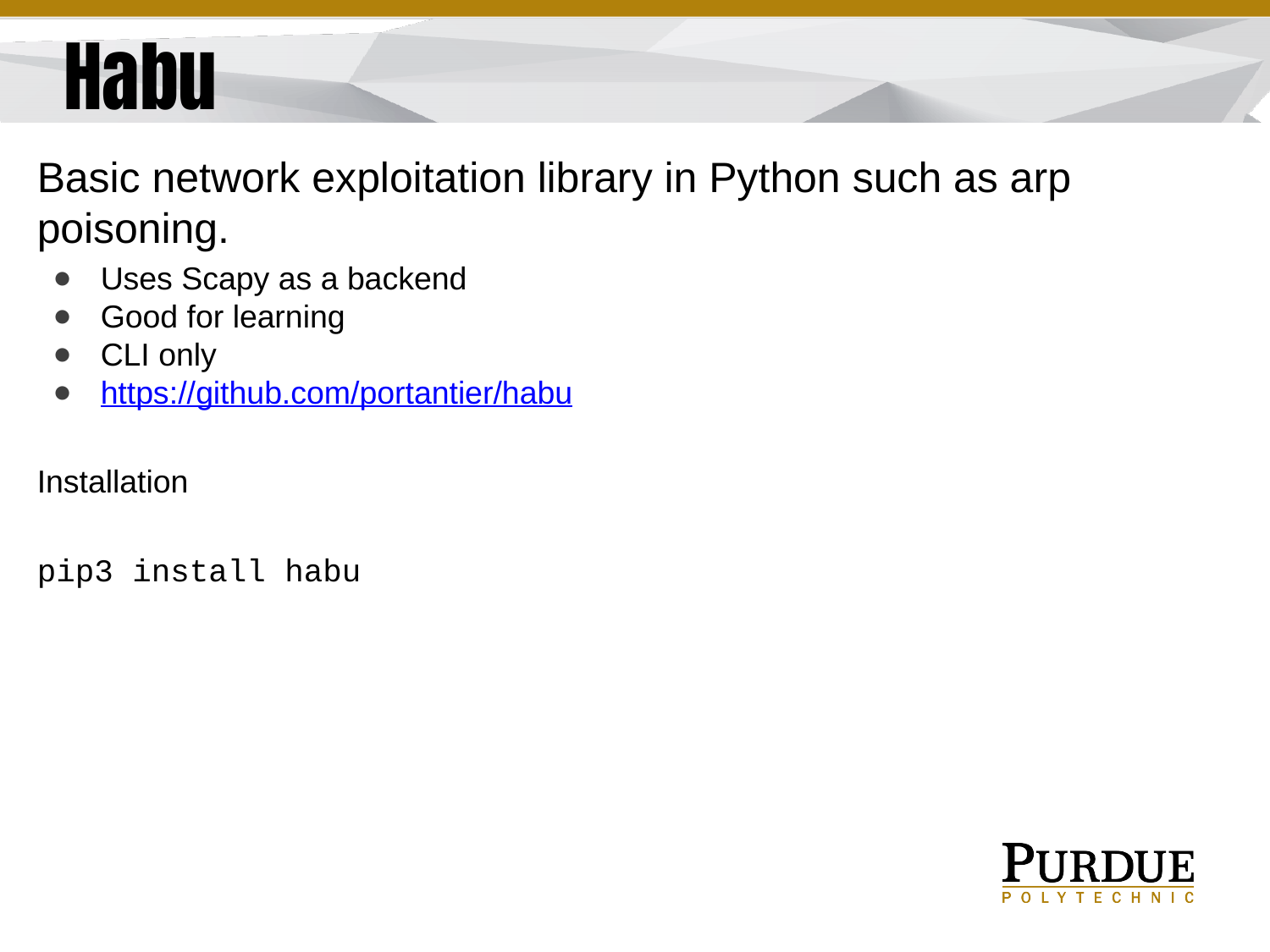

Habu
Basic network exploitation library in Python such as arp poisoning.
Uses Scapy as a backend
Good for learning
CLI only
https://github.com/portantier/habu

Installation

pip3 install habu